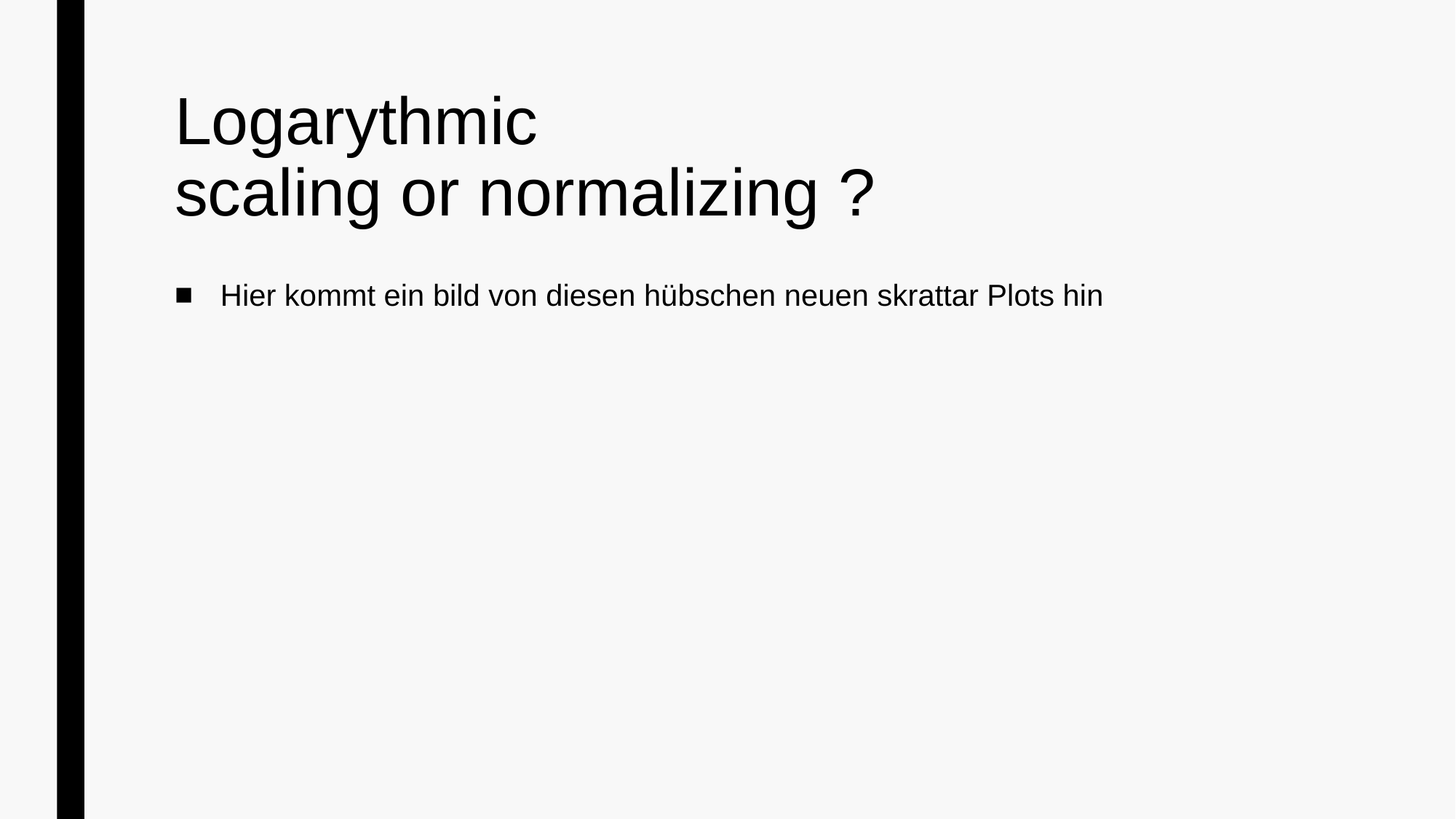

# Logarythmic scaling or normalizing ?
Hier kommt ein bild von diesen hübschen neuen skrattar Plots hin